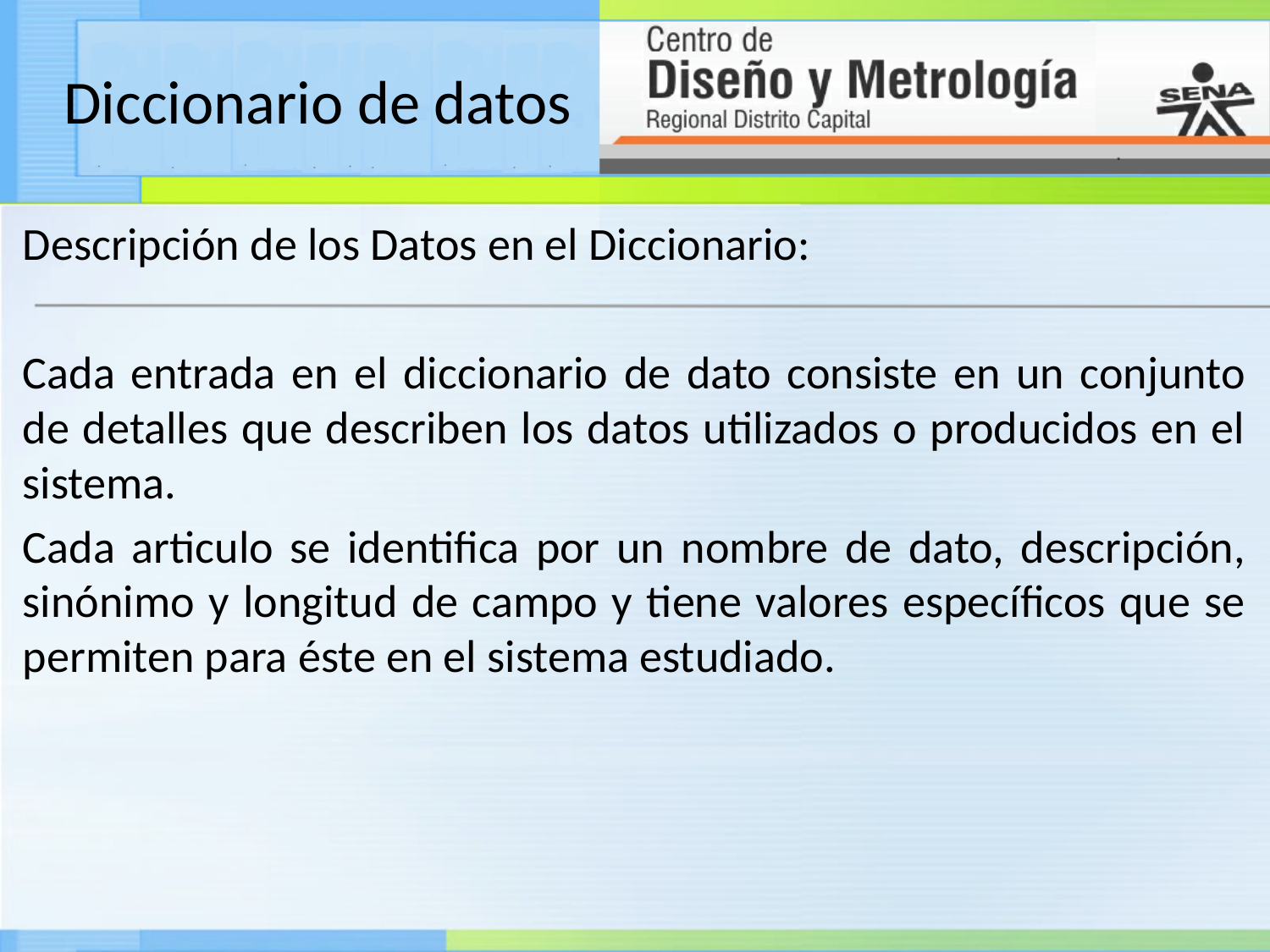

# Diccionario de datos
Descripción de los Datos en el Diccionario:

Cada entrada en el diccionario de dato consiste en un conjunto de detalles que describen los datos utilizados o producidos en el sistema.
Cada articulo se identifica por un nombre de dato, descripción, sinónimo y longitud de campo y tiene valores específicos que se permiten para éste en el sistema estudiado.